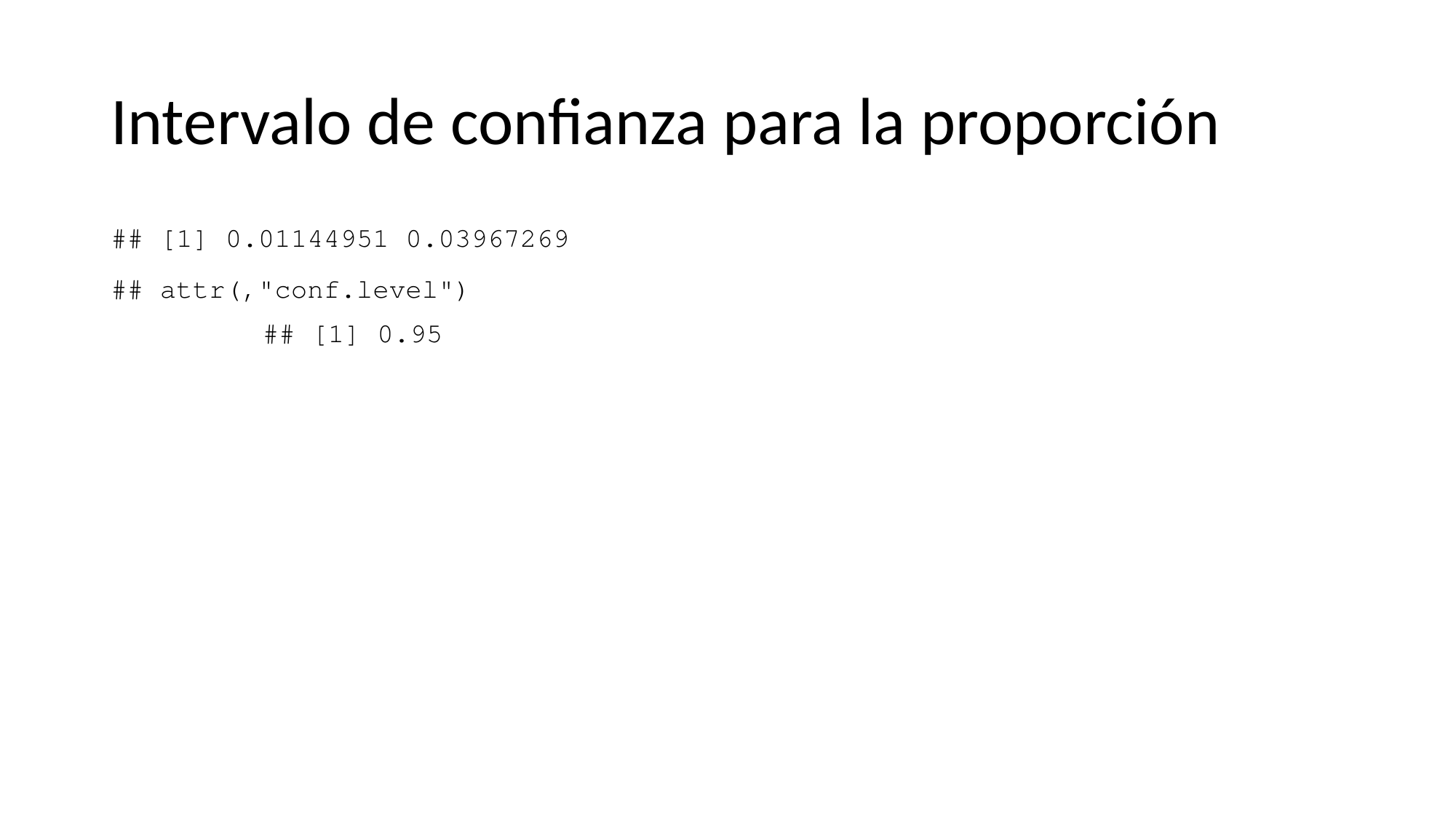

# Intervalo de confianza para la proporción
## [1] 0.01144951 0.03967269
## attr(,"conf.level")
## [1] 0.95